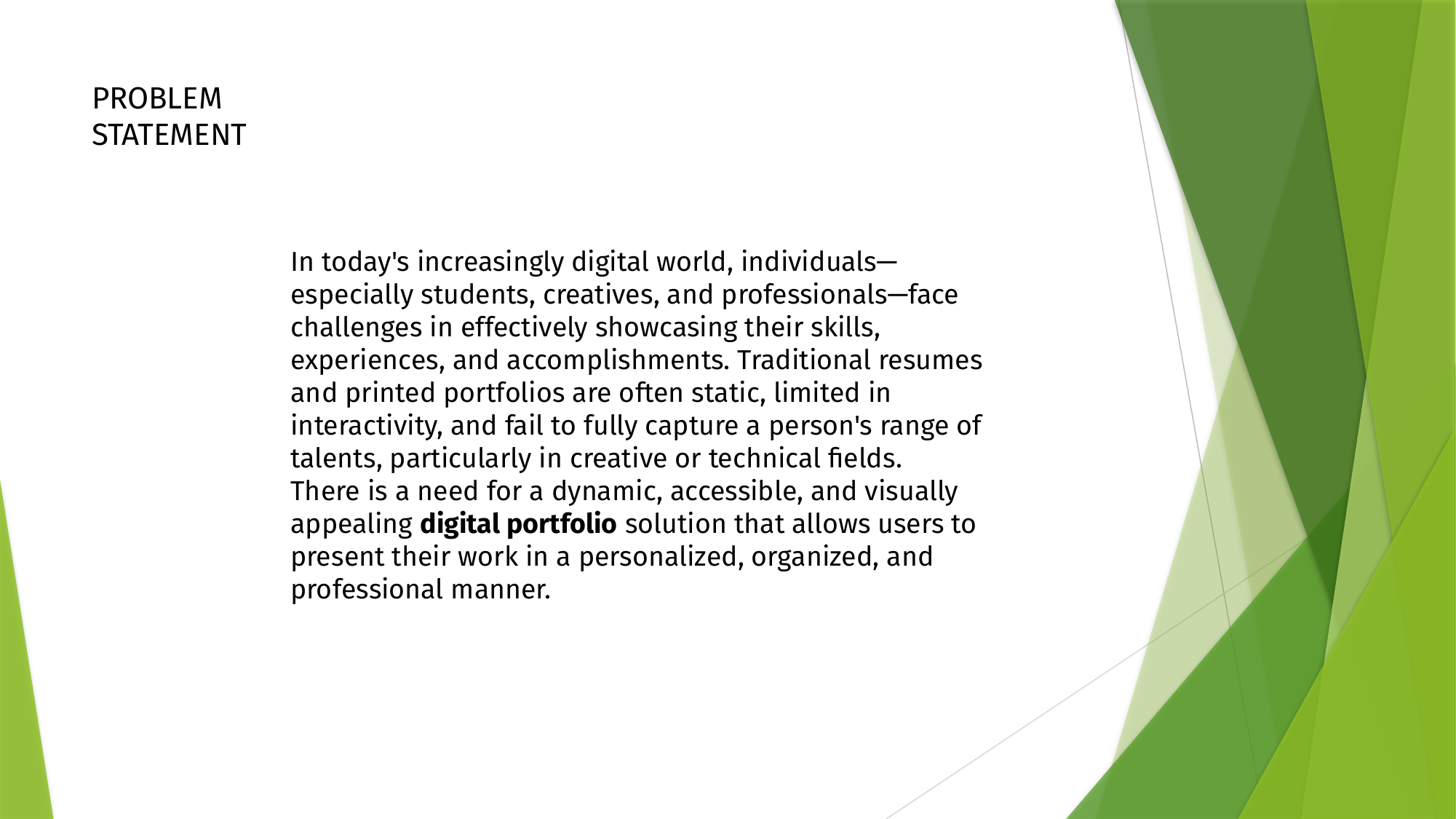

# PROBLEM STATEMENT

In today's increasingly digital world, individuals—especially students, creatives, and professionals—face challenges in effectively showcasing their skills, experiences, and accomplishments. Traditional resumes and printed portfolios are often static, limited in interactivity, and fail to fully capture a person's range of talents, particularly in creative or technical fields.
There is a need for a dynamic, accessible, and visually appealing digital portfolio solution that allows users to present their work in a personalized, organized, and professional manner.